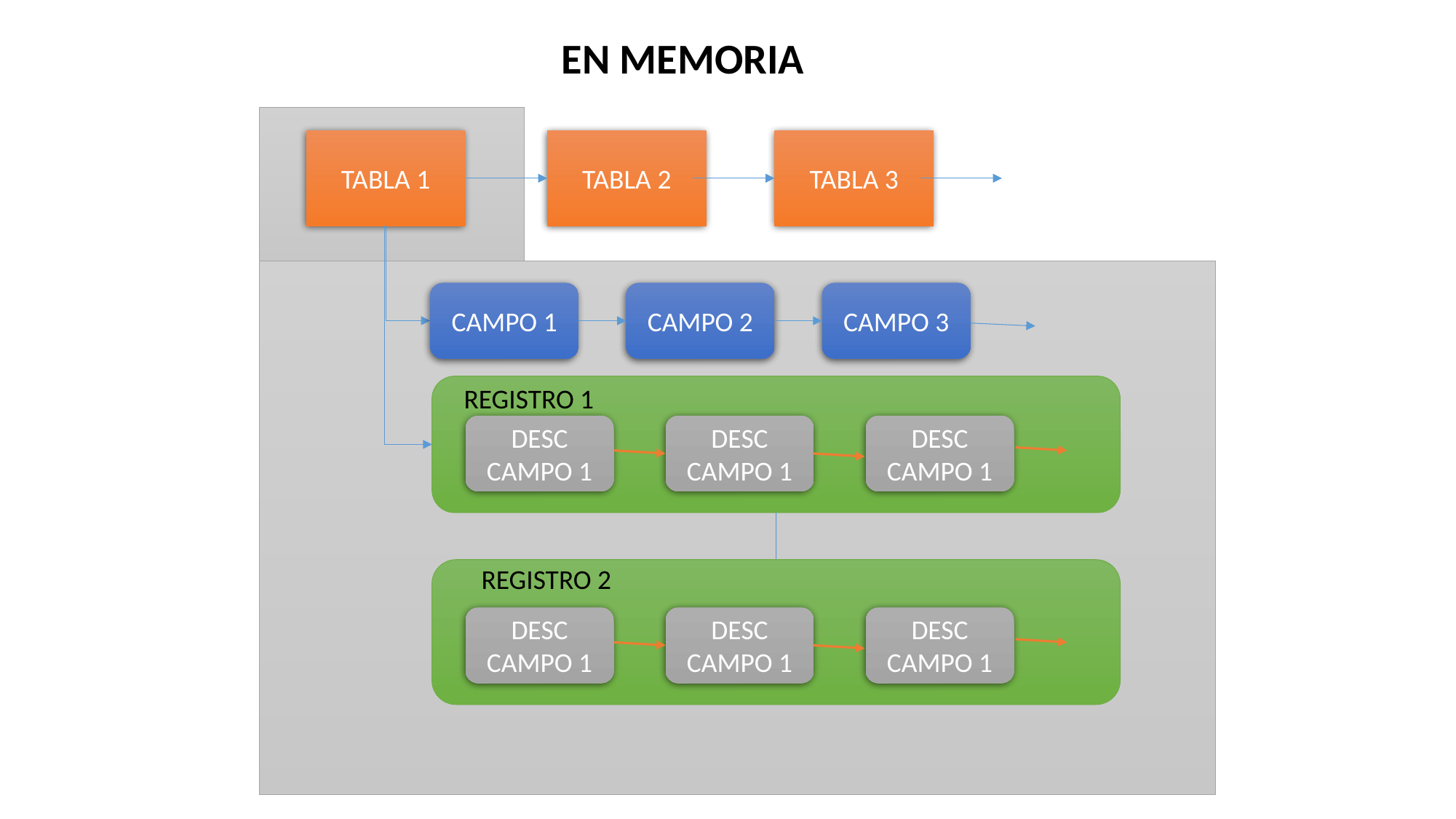

EN MEMORIA

TABLA 1
TABLA 2
TABLA 3

CAMPO 1
CAMPO 2
CAMPO 3
REGISTRO 1

DESC CAMPO 1
DESC CAMPO 1
DESC CAMPO 1
REGISTRO 2

DESC CAMPO 1
DESC CAMPO 1
DESC CAMPO 1